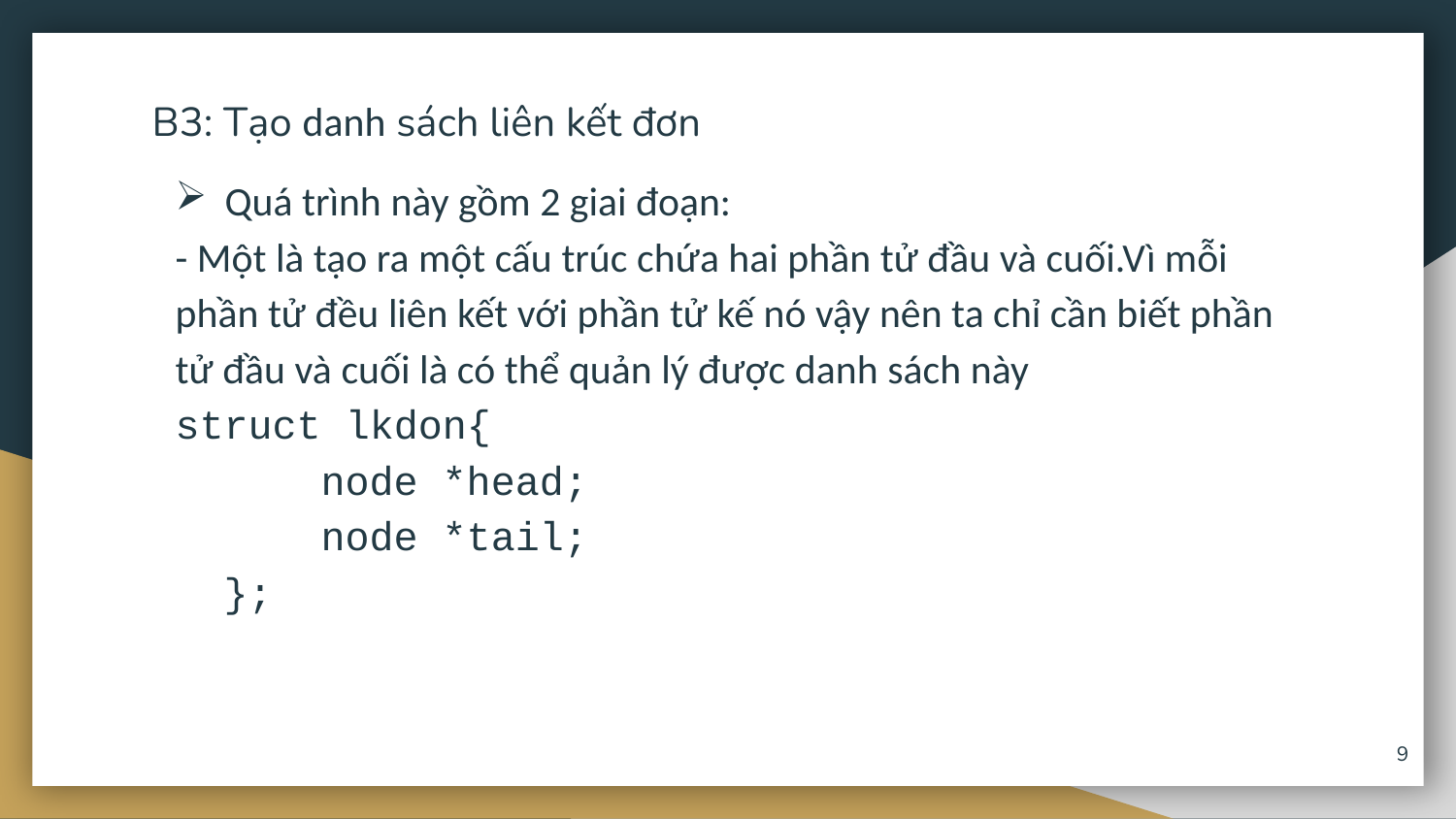

# B3: Tạo danh sách liên kết đơn
Quá trình này gồm 2 giai đoạn:
- Một là tạo ra một cấu trúc chứa hai phần tử đầu và cuối.Vì mỗi phần tử đều liên kết với phần tử kế nó vậy nên ta chỉ cần biết phần tử đầu và cuối là có thể quản lý được danh sách này
struct lkdon{
      node *head;
      node *tail;
  };

9